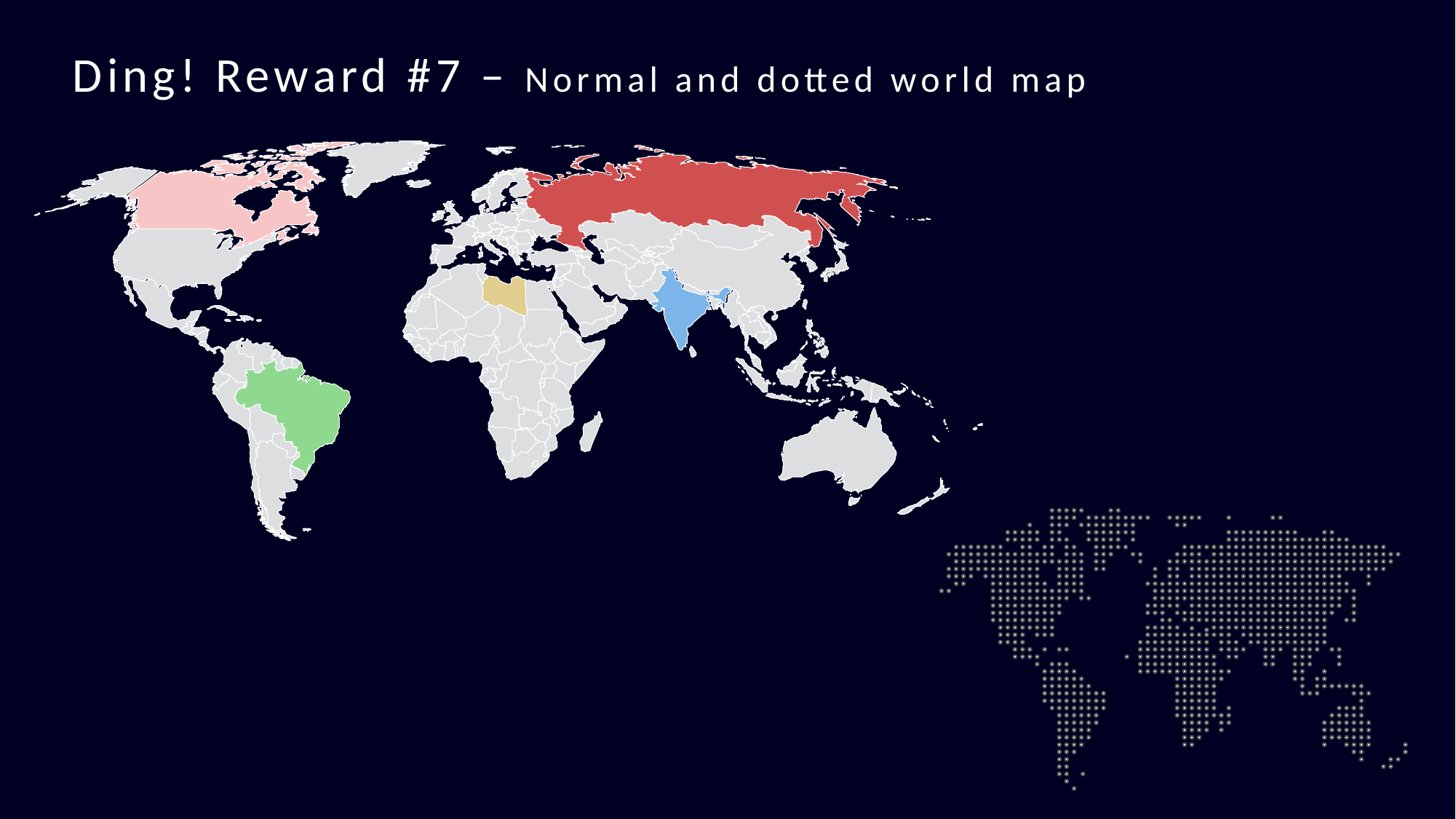

Ding! Reward #7 – Normal and dotted world map